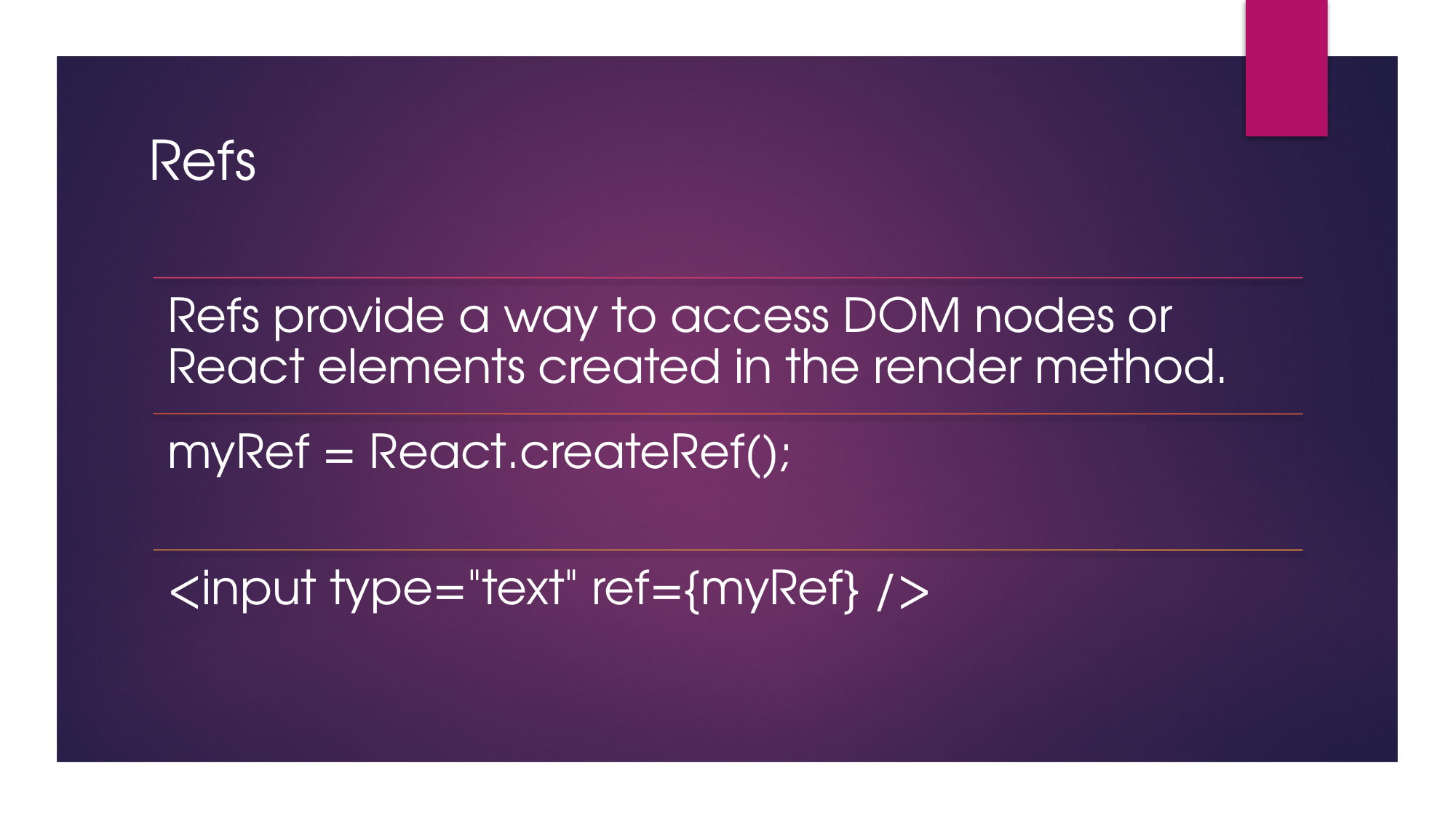

# Refs
Refs provide a way to access DOM nodes or React elements created in the render method.
myRef = React.createRef();
<input type="text" ref={myRef} />